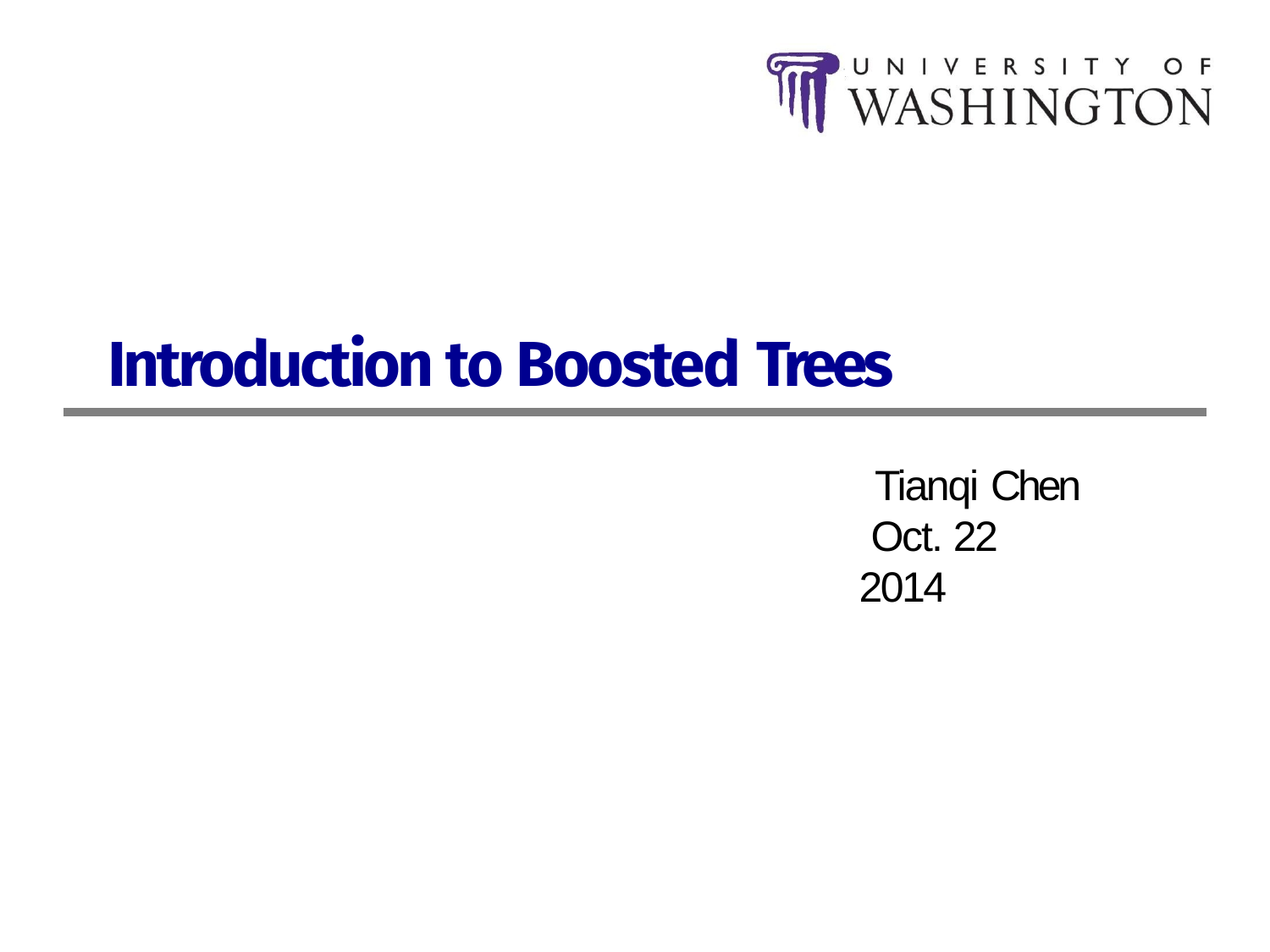

Introduction to Boosted Trees
Tianqi Chen  Oct. 22 2014